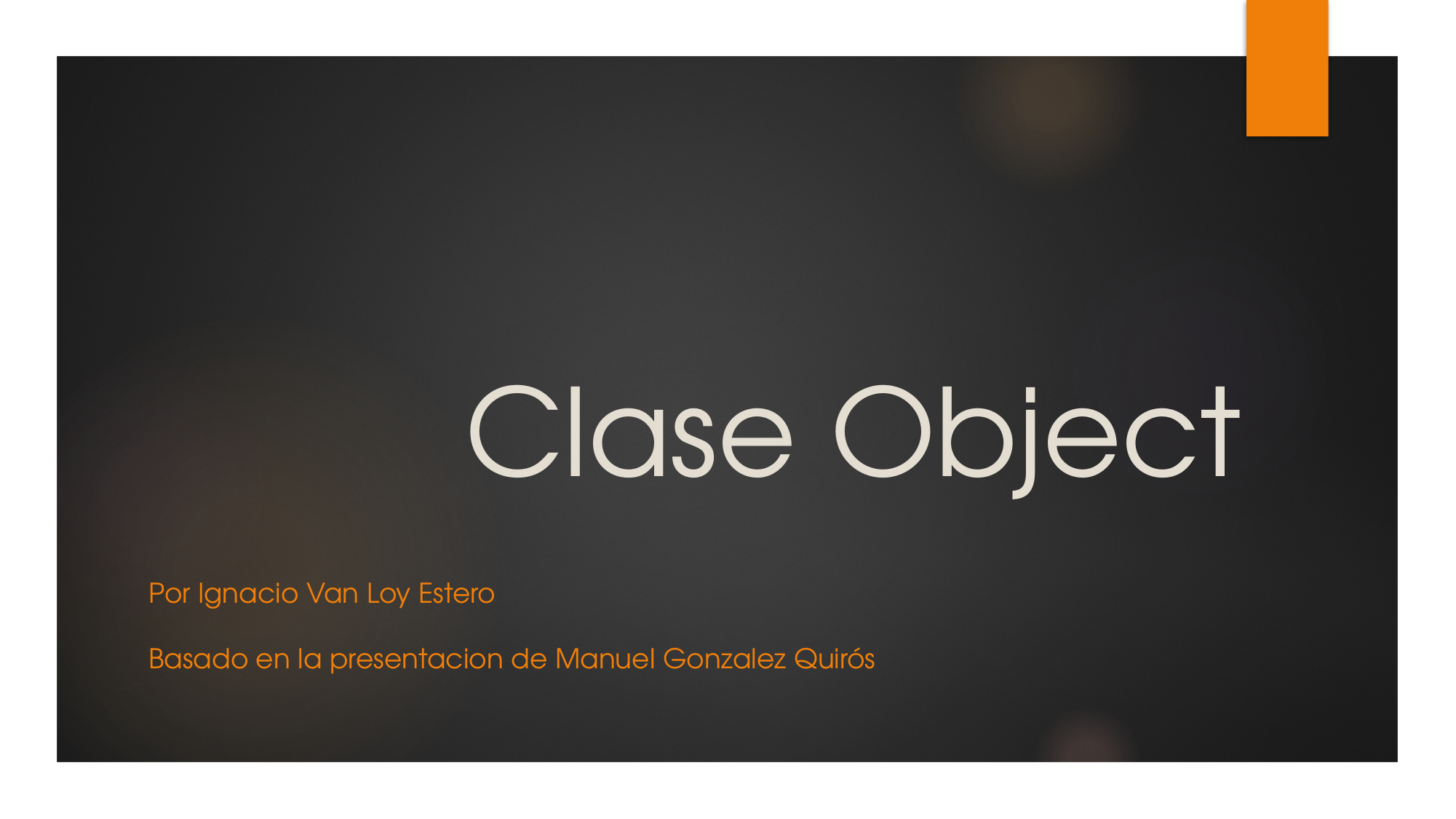

# Clase Object
Por Ignacio Van Loy Estero

Basado en la presentacion de Manuel Gonzalez Quirós